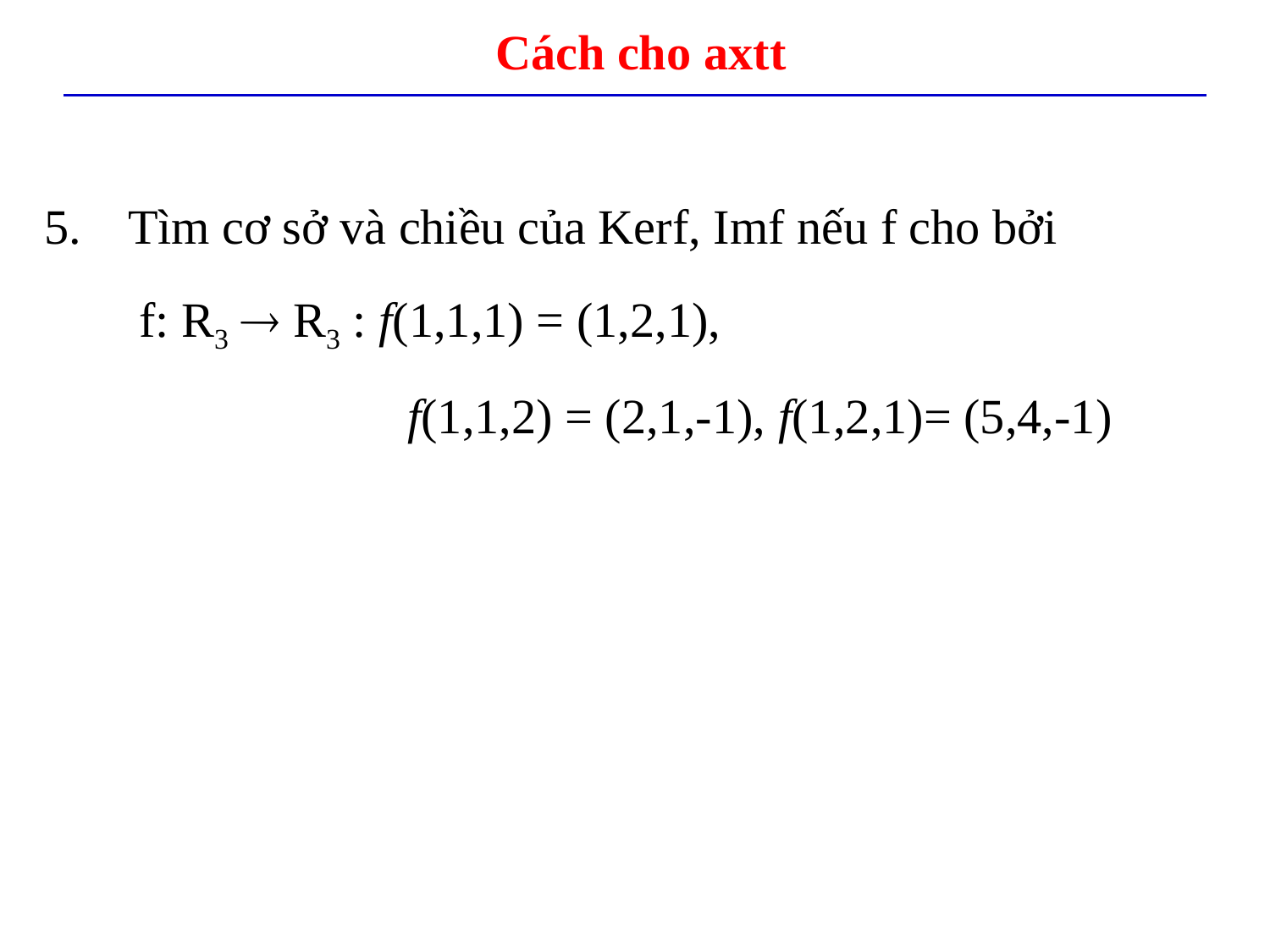

# Cách cho axtt
 Tìm cơ sở và chiều của Kerf, Imf nếu f cho bởi
f: R3 → R3 : f(1,1,1) = (1,2,1),
                         f(1,1,2) = (2,1,-1), f(1,2,1)= (5,4,-1)